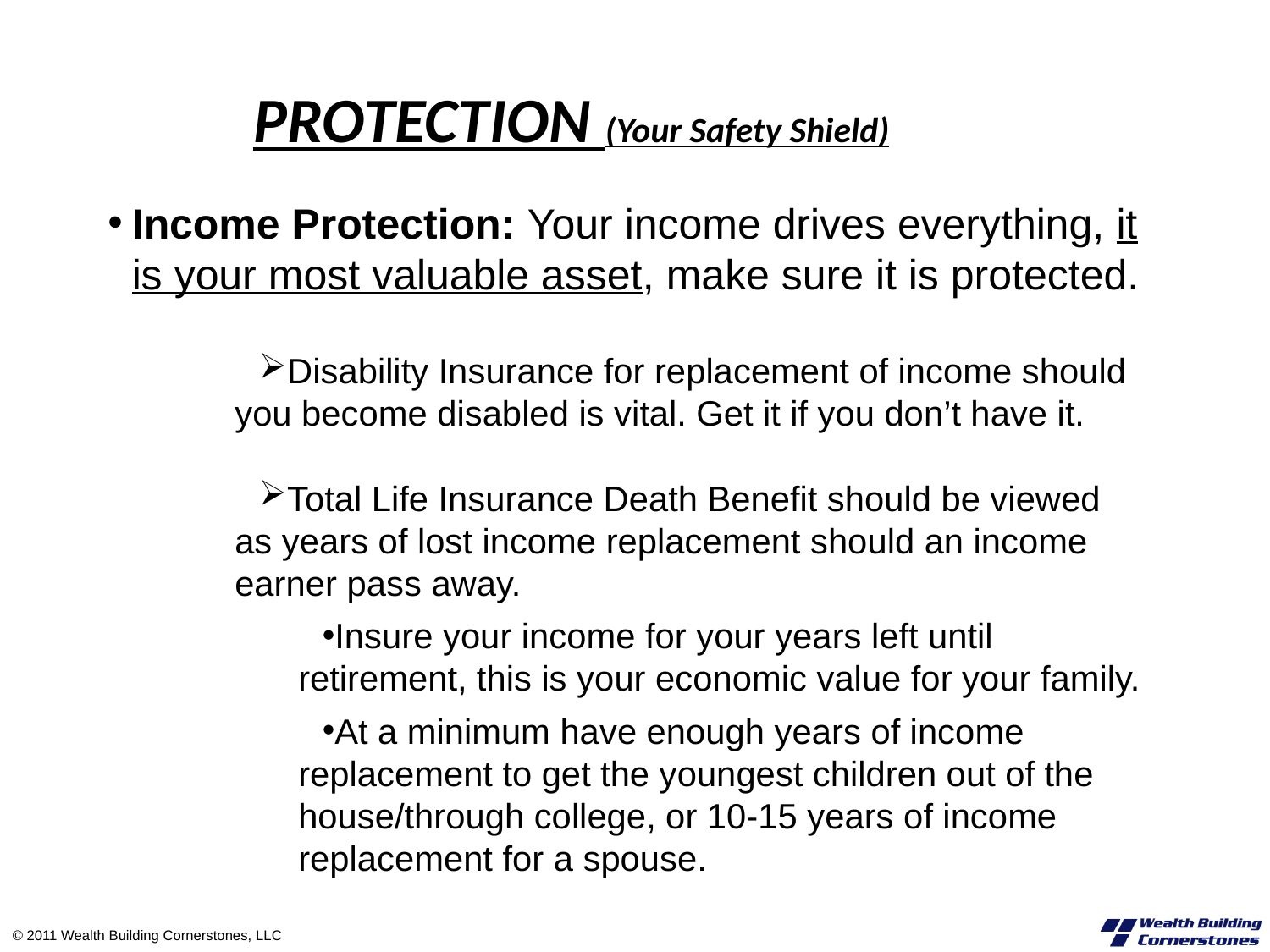

PROTECTION (Your Safety Shield)

Income Protection: Your income drives everything, it is your most valuable asset, make sure it is protected.

Disability Insurance for replacement of income should you become disabled is vital. Get it if you don’t have it.

Total Life Insurance Death Benefit should be viewed as years of lost income replacement should an income earner pass away.
Insure your income for your years left until retirement, this is your economic value for your family.
At a minimum have enough years of income replacement to get the youngest children out of the house/through college, or 10-15 years of income replacement for a spouse.